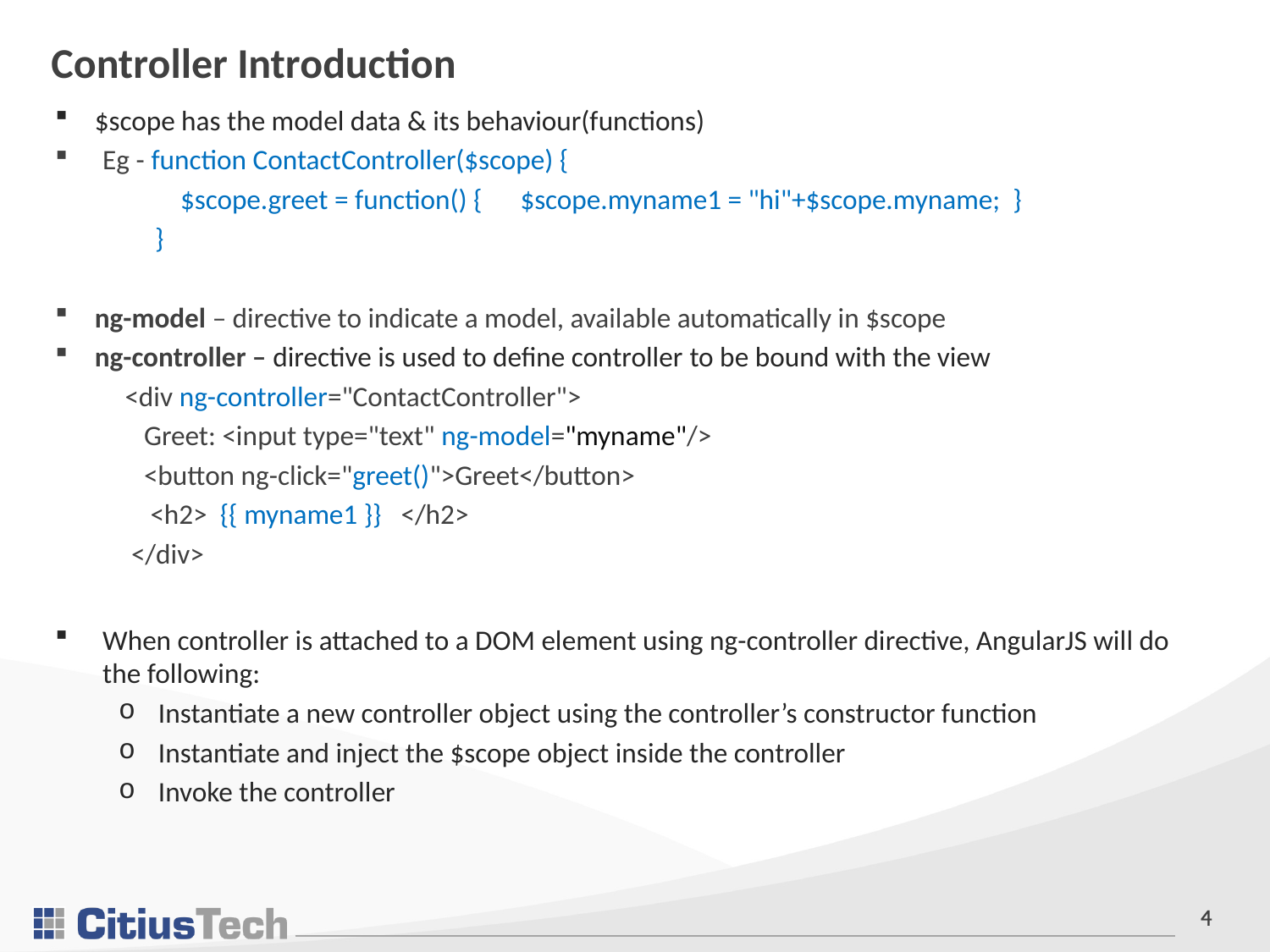

# Controller Introduction
$scope has the model data & its behaviour(functions)
Eg - function ContactController($scope) {
           $scope.greet = function() {      $scope.myname1 = "hi"+$scope.myname;  }
       }

ng-model – directive to indicate a model, available automatically in $scope
ng-controller – directive is used to define controller to be bound with the view
           <div ng-controller="ContactController">
              Greet: <input type="text" ng-model="myname"/>
              <button ng-click="greet()">Greet</button>
               <h2>  {{ myname1 }}   </h2>
            </div>

When controller is attached to a DOM element using ng-controller directive, AngularJS will do the following:
Instantiate a new controller object using the controller’s constructor function
Instantiate and inject the $scope object inside the controller
Invoke the controller